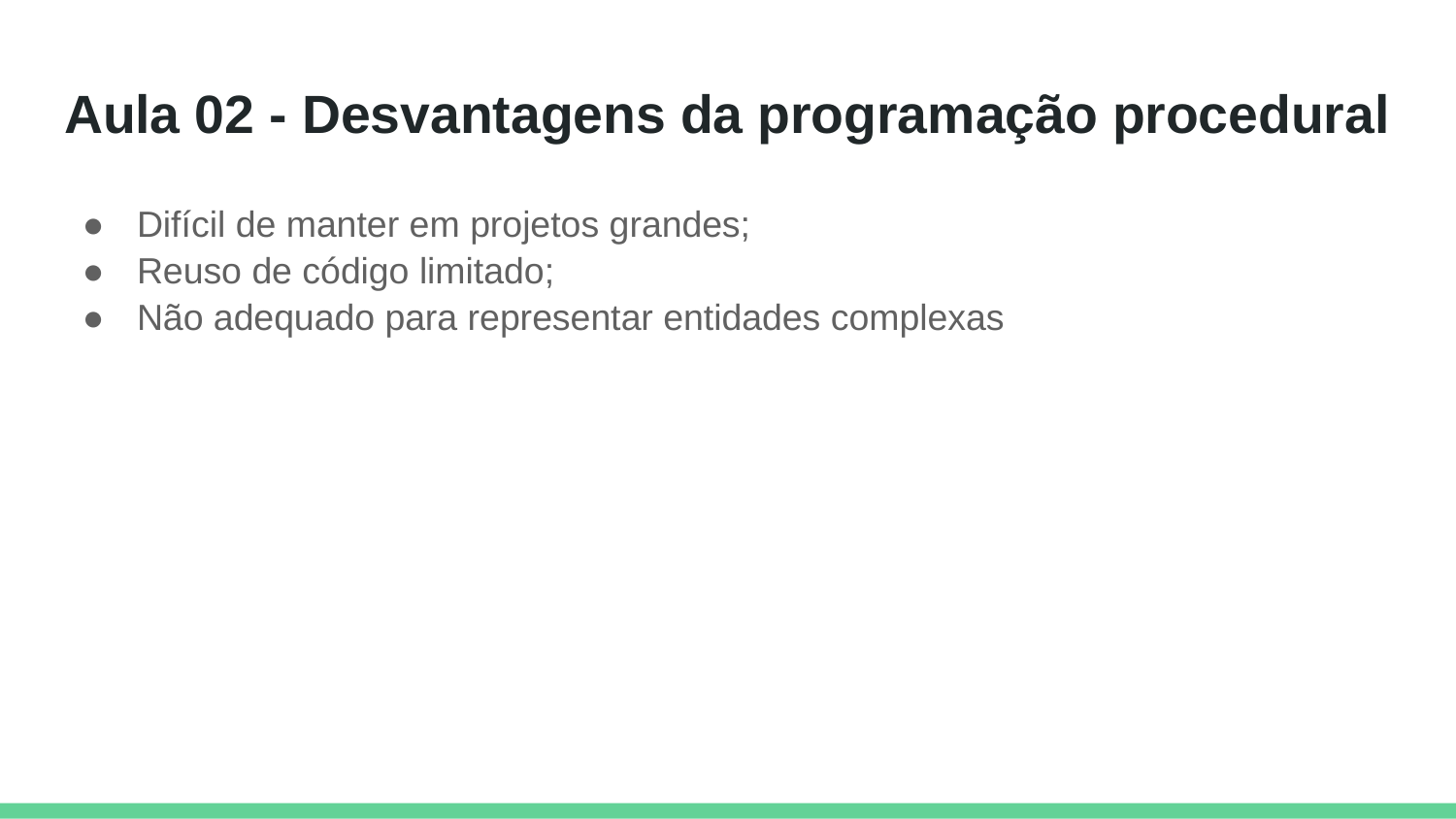

# Aula 02 - Desvantagens da programação procedural
Difícil de manter em projetos grandes;
Reuso de código limitado;
Não adequado para representar entidades complexas